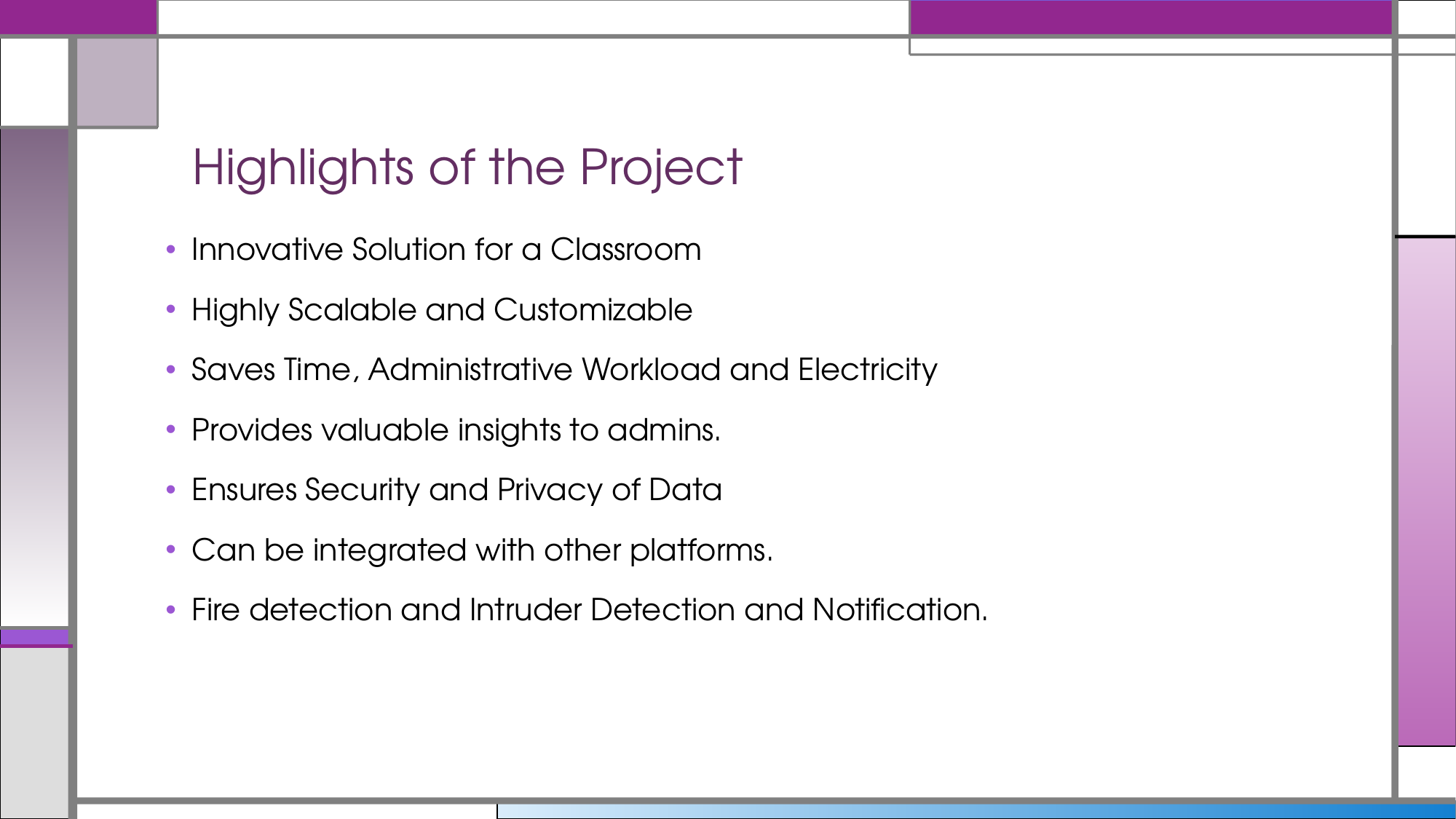

# Highlights of the Project
Innovative Solution for a Classroom
Highly Scalable and Customizable
Saves Time, Administrative Workload and Electricity
Provides valuable insights to admins.
Ensures Security and Privacy of Data
Can be integrated with other platforms.
Fire detection and Intruder Detection and Notification.